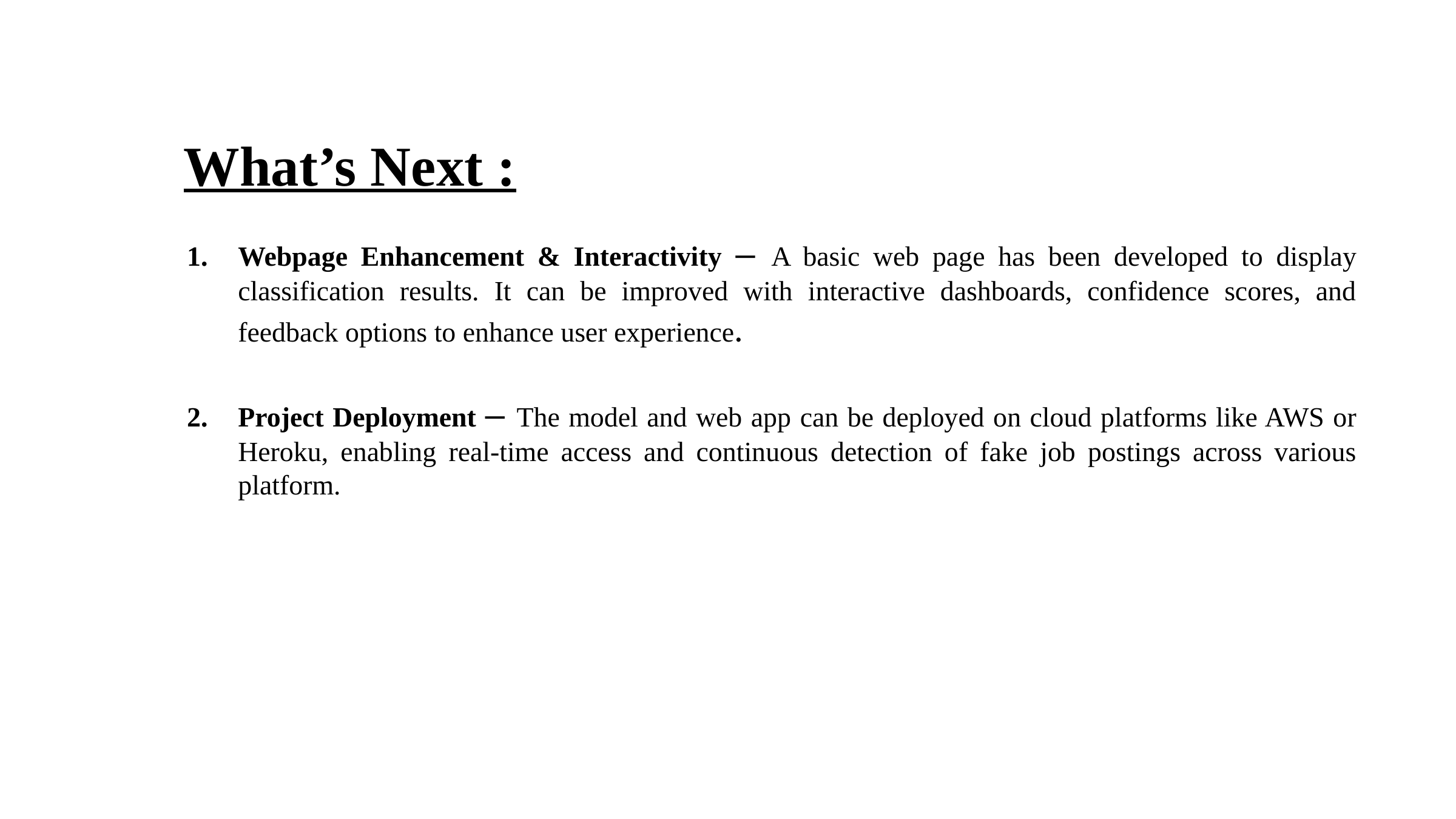

What’s Next :

Webpage Enhancement & Interactivity – A basic web page has been developed to display classification results. It can be improved with interactive dashboards, confidence scores, and feedback options to enhance user experience.

Project Deployment – The model and web app can be deployed on cloud platforms like AWS or Heroku, enabling real-time access and continuous detection of fake job postings across various platform.